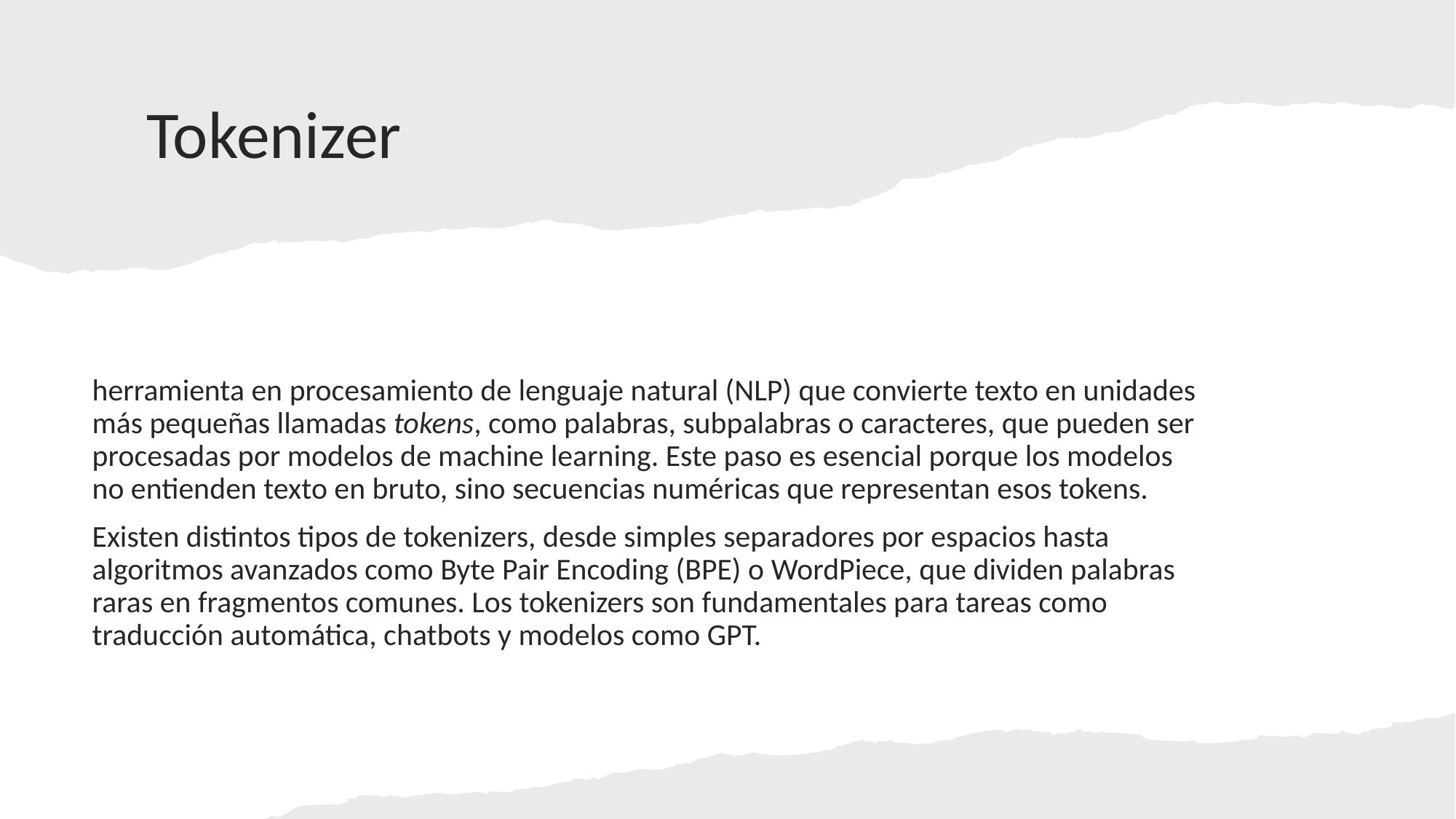

# Tokenizer
herramienta en procesamiento de lenguaje natural (NLP) que convierte texto en unidades más pequeñas llamadas tokens, como palabras, subpalabras o caracteres, que pueden ser procesadas por modelos de machine learning. Este paso es esencial porque los modelos no entienden texto en bruto, sino secuencias numéricas que representan esos tokens.
Existen distintos tipos de tokenizers, desde simples separadores por espacios hasta algoritmos avanzados como Byte Pair Encoding (BPE) o WordPiece, que dividen palabras raras en fragmentos comunes. Los tokenizers son fundamentales para tareas como traducción automática, chatbots y modelos como GPT.